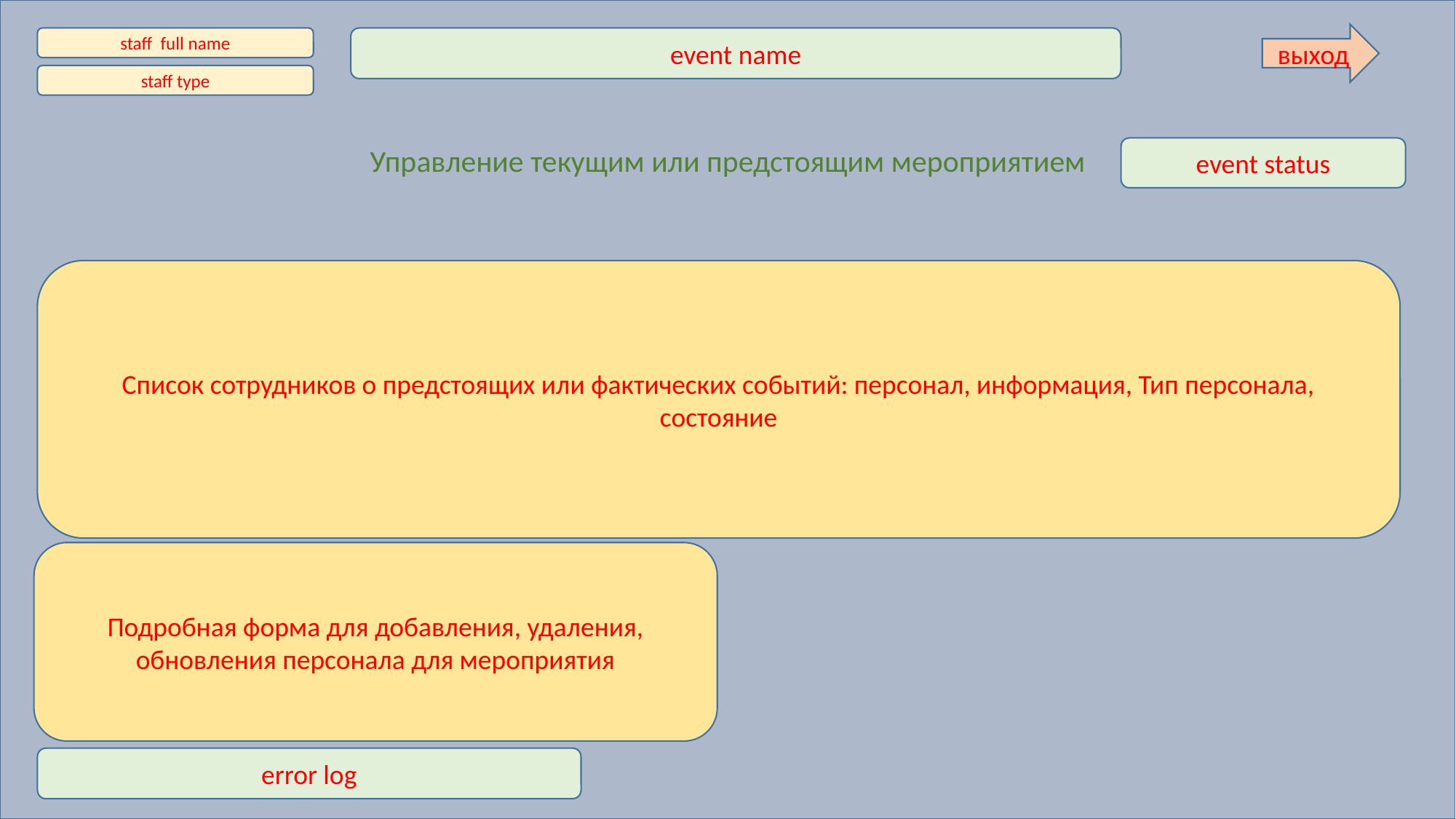

выход
staff  full name

event name

staff type
Управление текущим или предстоящим мероприятием
event status
Список сотрудников о предстоящих или фактических событий: персонал, информация, Тип персонала, состояние
Подробная форма для добавления, удаления, обновления персонала для мероприятия

error log